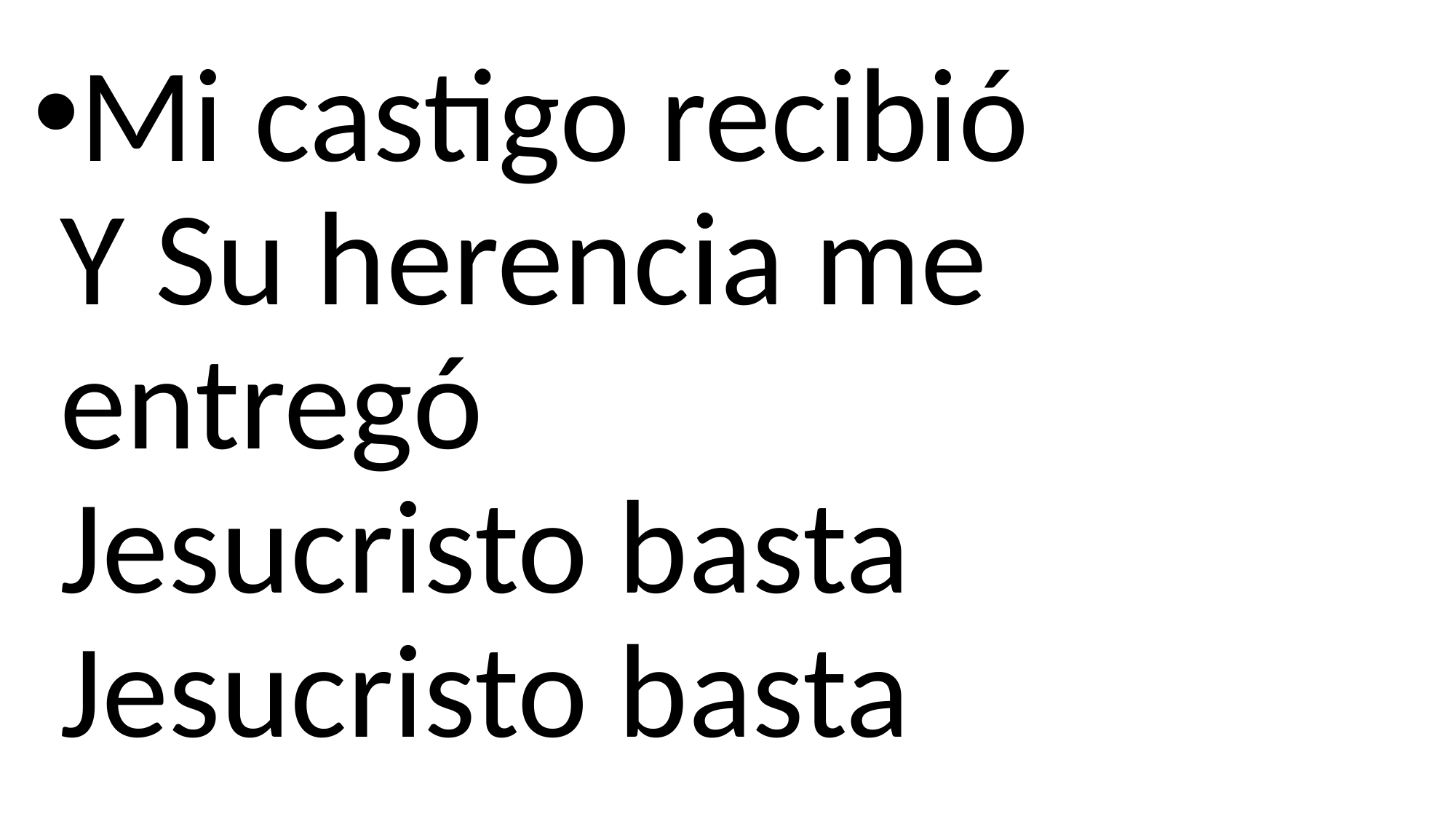

Mi castigo recibió
Y Su herencia me entregó
Jesucristo basta
Jesucristo basta